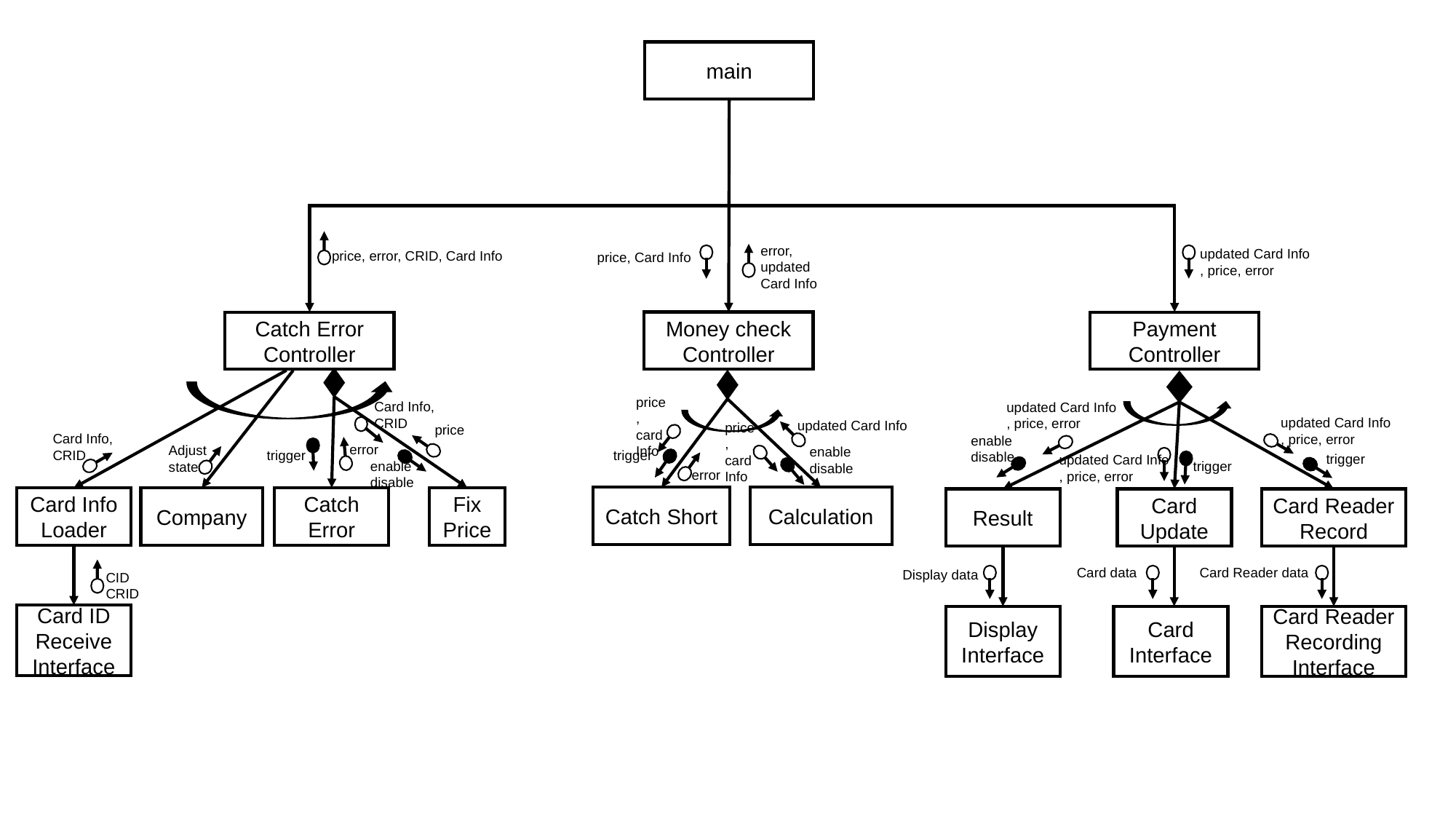

main
error,
updated Card Info
updated Card Info
, price, error
price, error, CRID, Card Info
price, Card Info

Money check Controller
Catch Error Controller
Payment Controller

price, card Info
Card Info, CRID
updated Card Info
, price, error

updated Card Info
, price, error

updated Card Info
price, card Info
price

Card Info,
CRID
enable
disable

error
Adjust
state

enable
disable

trigger
trigger

trigger
updated Card Info
, price, error

enable
disable

trigger

error
Catch Short
Calculation
Card Info Loader
Company
Catch Error
Fix Price
Result
Card Update
Card Reader Record
Card data
Card Reader data
Display data
CID
CRID

Card ID Receive Interface
Display
Interface
Card Interface
Card Reader Recording
Interface